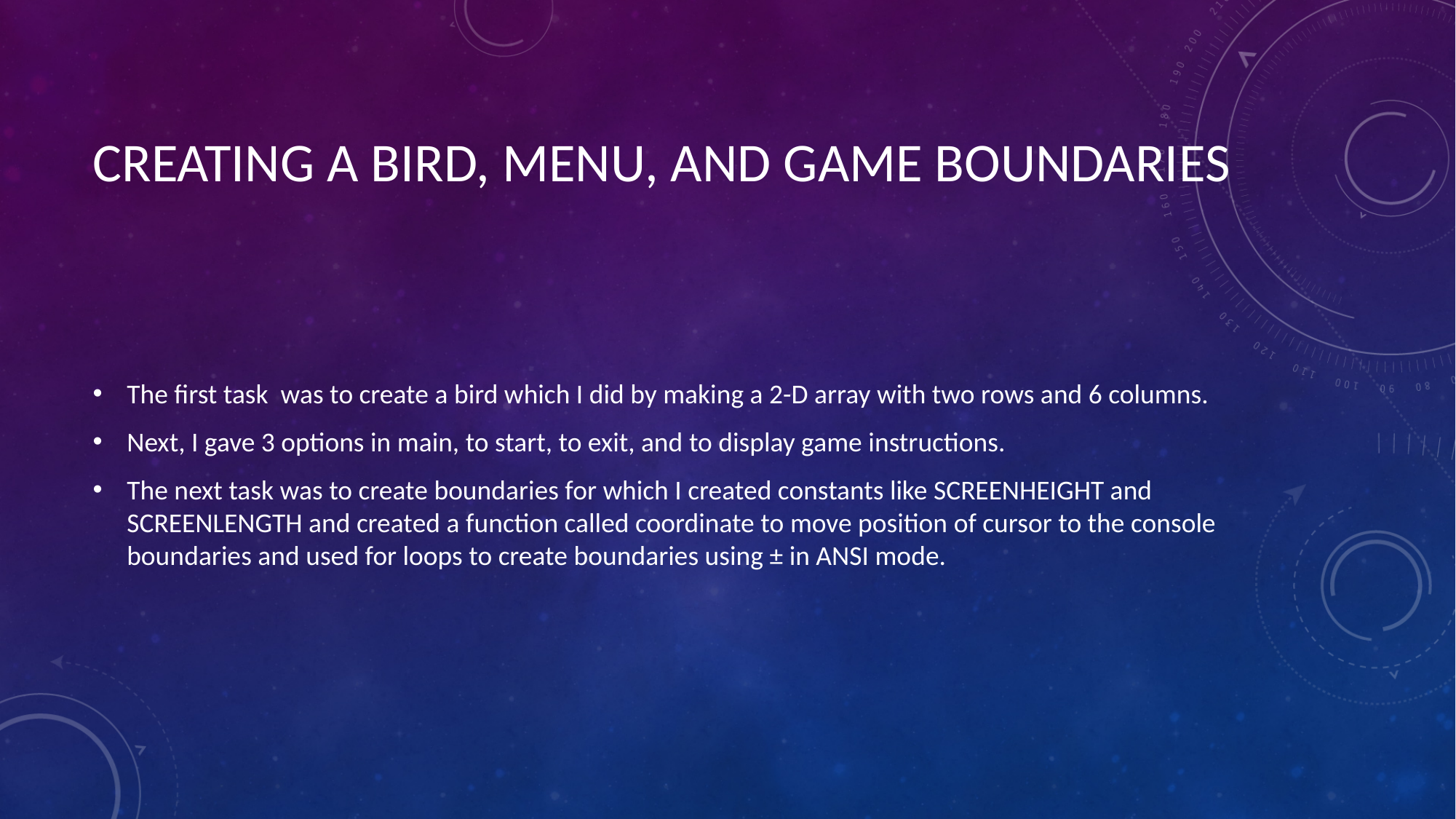

# Creating a bird, menu, and game boundaries
The first task  was to create a bird which I did by making a 2-D array with two rows and 6 columns.
Next, I gave 3 options in main, to start, to exit, and to display game instructions.
The next task was to create boundaries for which I created constants like SCREENHEIGHT and SCREENLENGTH and created a function called coordinate to move position of cursor to the console boundaries and used for loops to create boundaries using ± in ANSI mode.